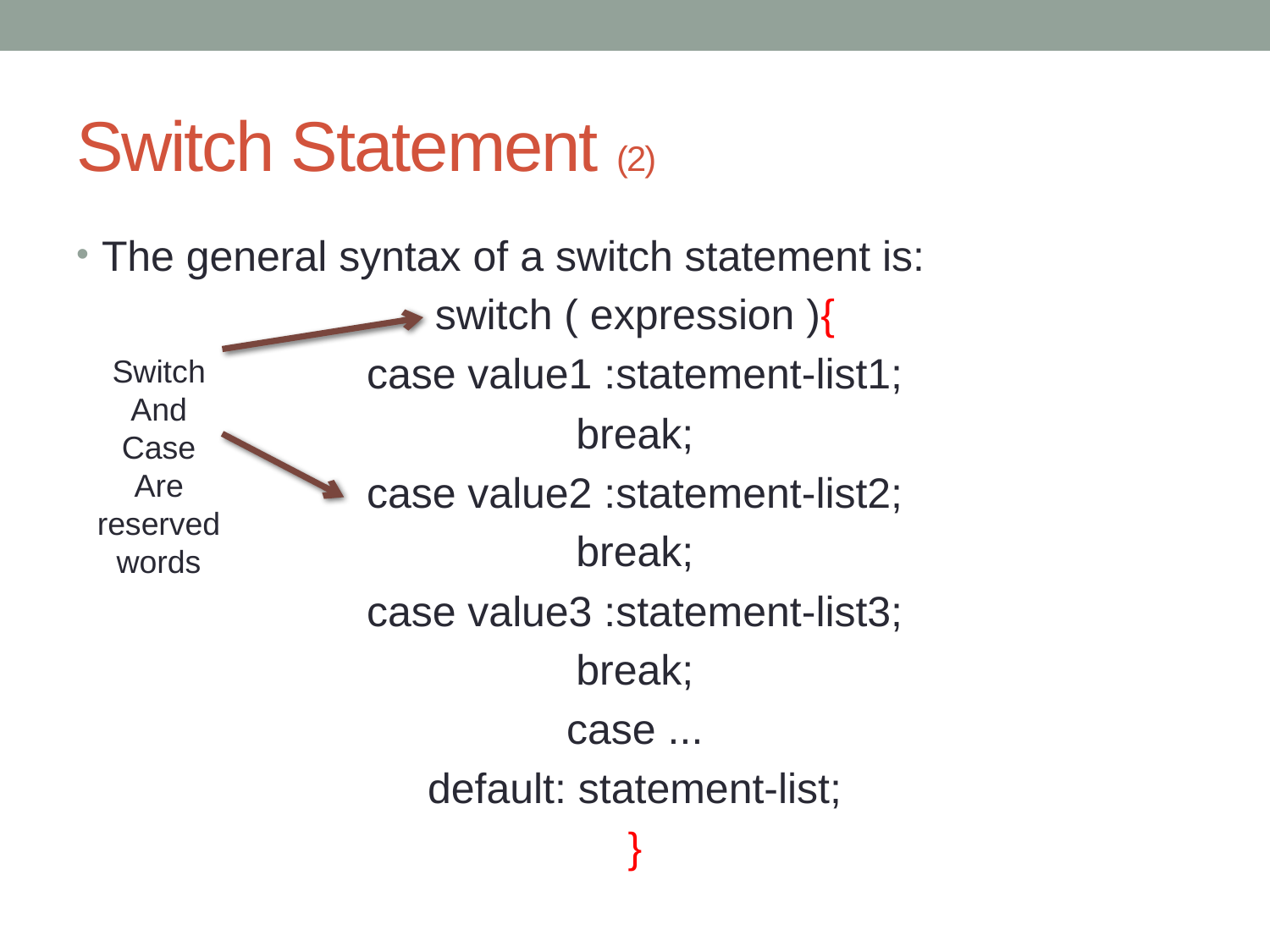

# Switch Statement (2)
The general syntax of a switch statement is:
switch ( expression ){
case value1 :statement-list1;
break;
case value2 :statement-list2;
break;
case value3 :statement-list3;
break;
case ...
default: statement-list;
}

Switch
And
Case
Are
reserved words